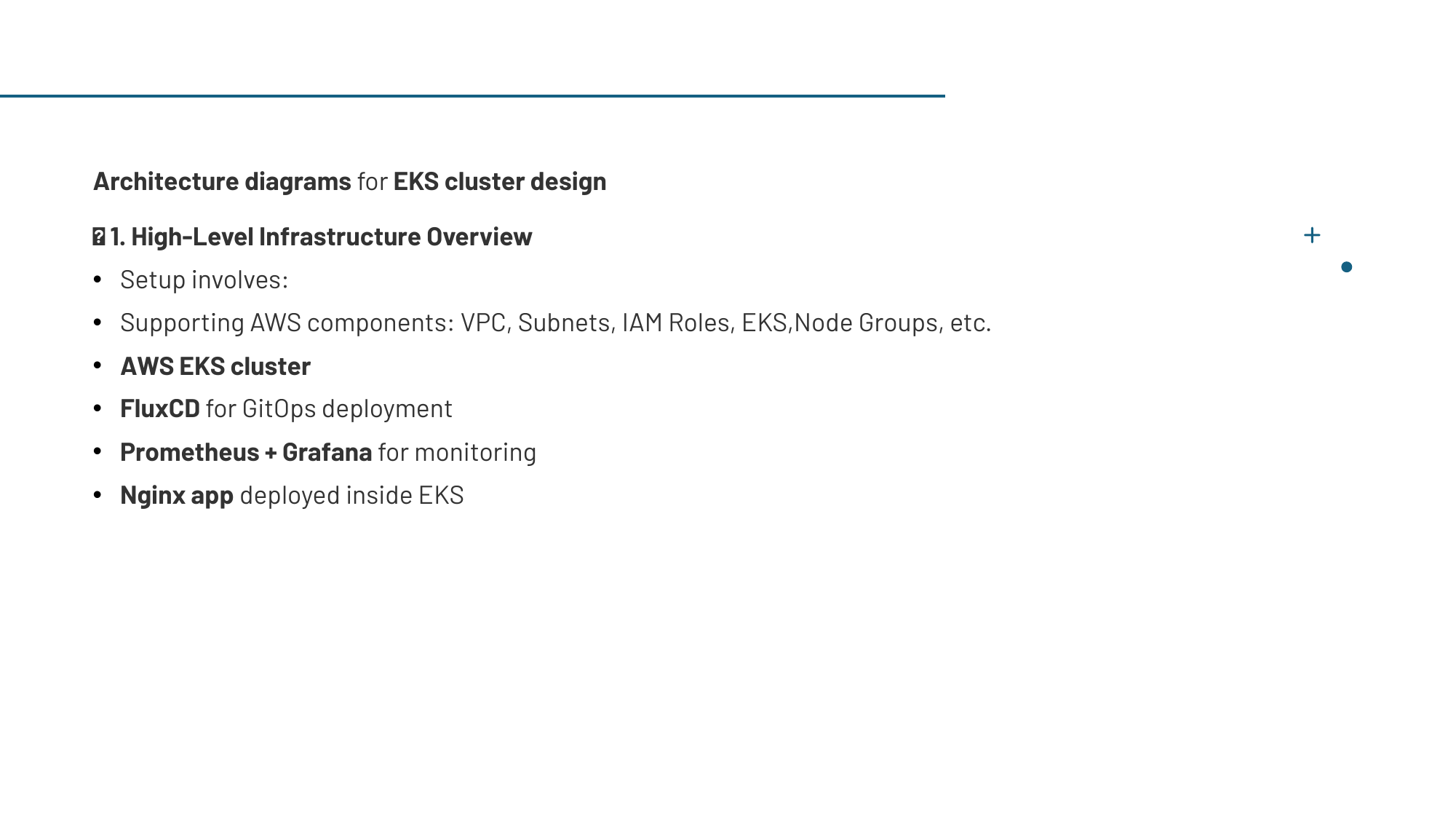

Architecture diagrams for EKS cluster design
🧩 1. High-Level Infrastructure Overview
Setup involves:
Supporting AWS components: VPC, Subnets, IAM Roles, EKS,Node Groups, etc.
AWS EKS cluster
FluxCD for GitOps deployment
Prometheus + Grafana for monitoring
Nginx app deployed inside EKS